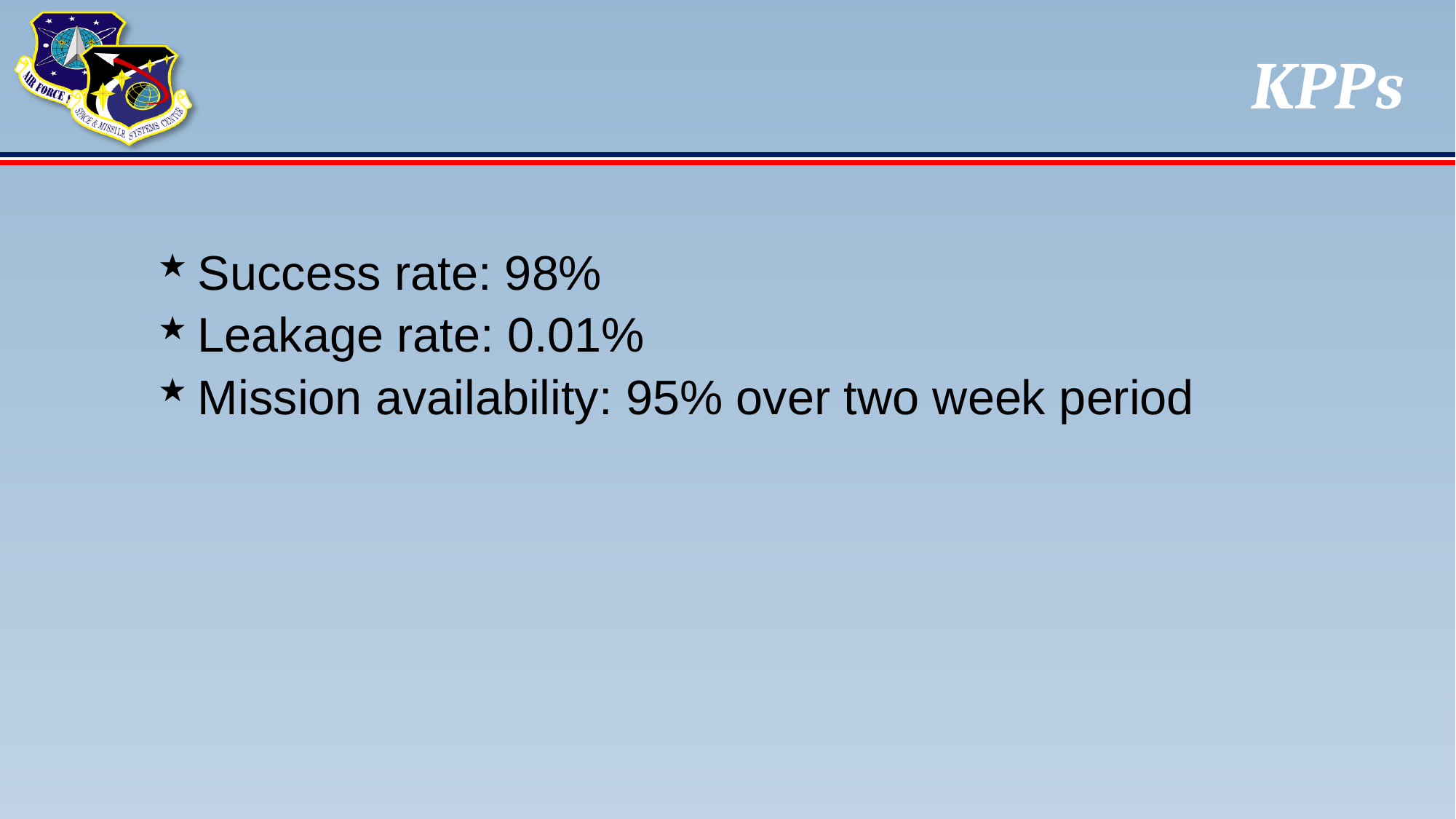

# KPPs
Success rate: 98%
Leakage rate: 0.01%
Mission availability: 95% over two week period